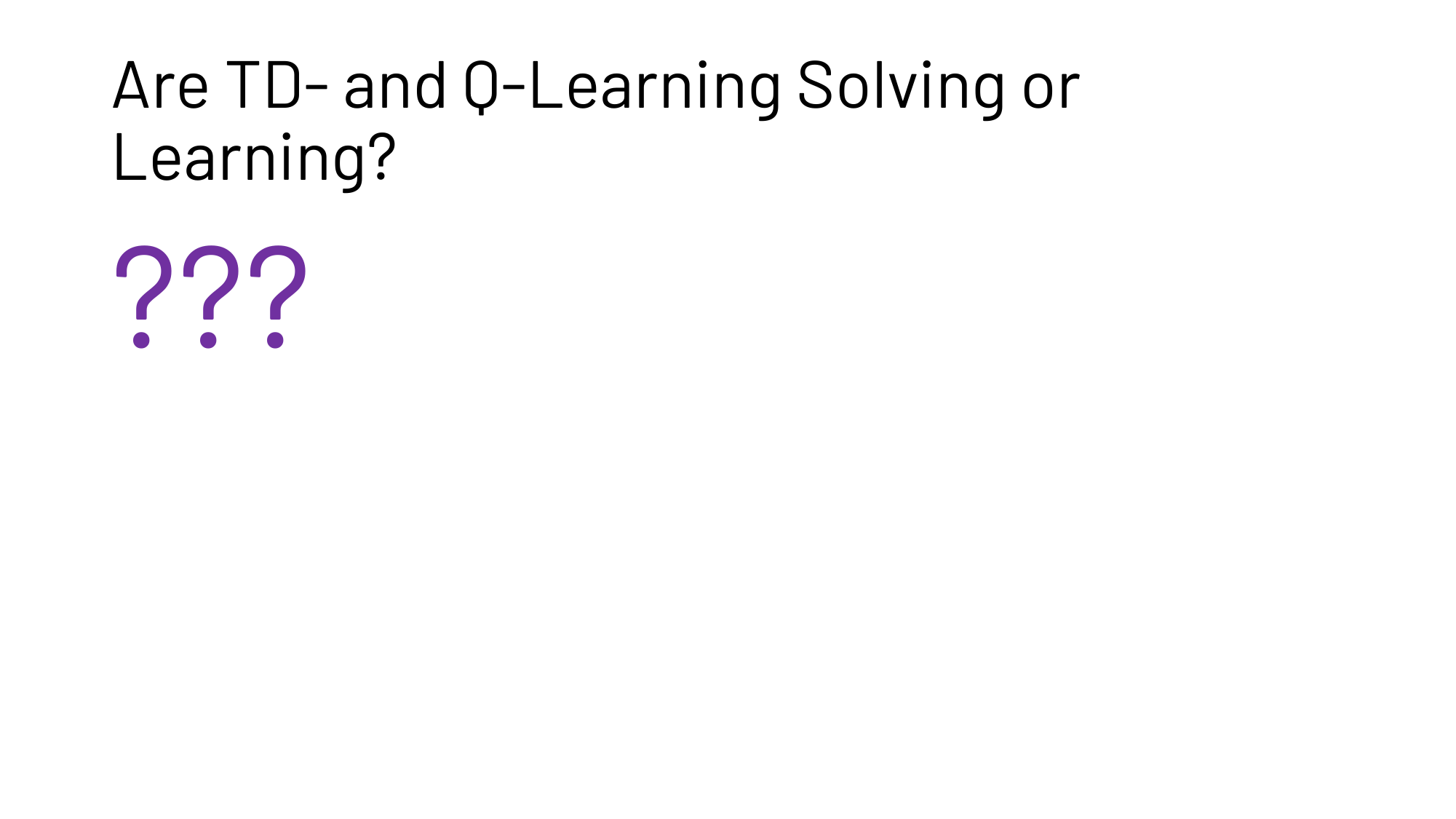

# Are TD- and Q-Learning Solving or Learning?
???